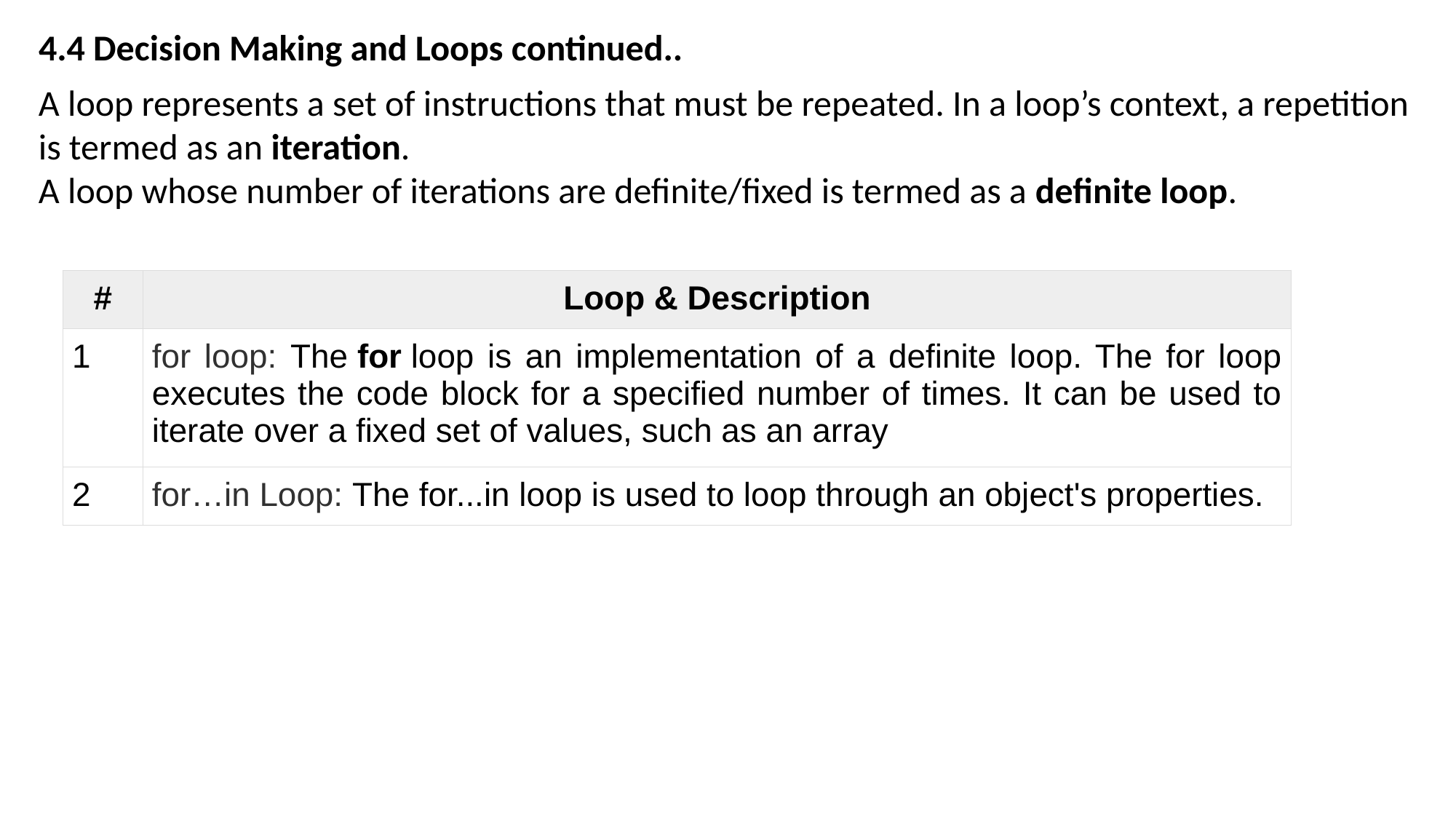

4.4 Decision Making and Loops continued..
A loop represents a set of instructions that must be repeated. In a loop’s context, a repetition is termed as an iteration.
A loop whose number of iterations are definite/fixed is termed as a definite loop.
| # | Loop & Description |
| --- | --- |
| 1 | for loop: The for loop is an implementation of a definite loop. The for loop executes the code block for a specified number of times. It can be used to iterate over a fixed set of values, such as an array |
| 2 | for…in Loop: The for...in loop is used to loop through an object's properties. |